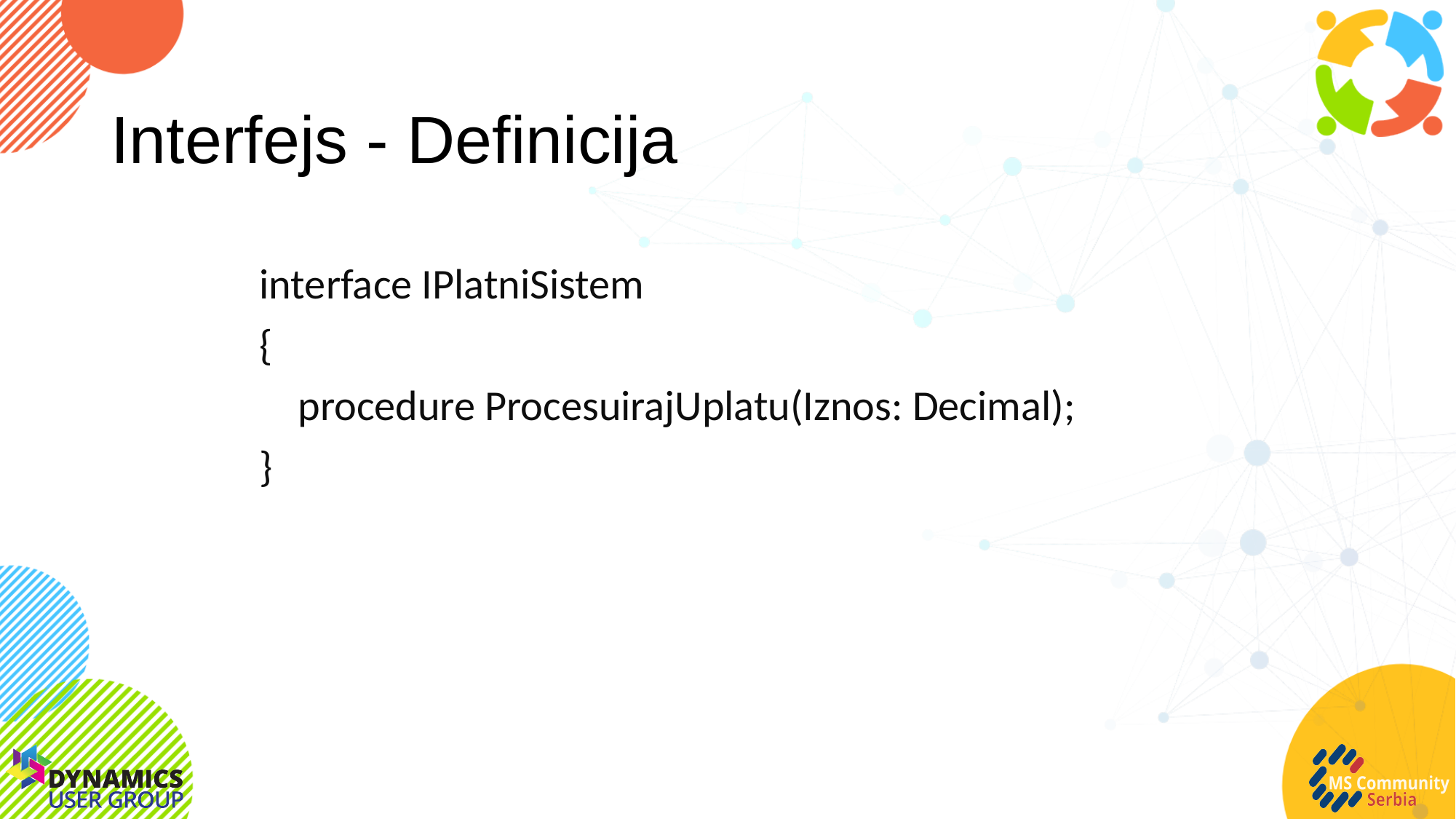

# Interfejs - Definicija
interface IPlatniSistem
{
    procedure ProcesuirajUplatu(Iznos: Decimal);
}